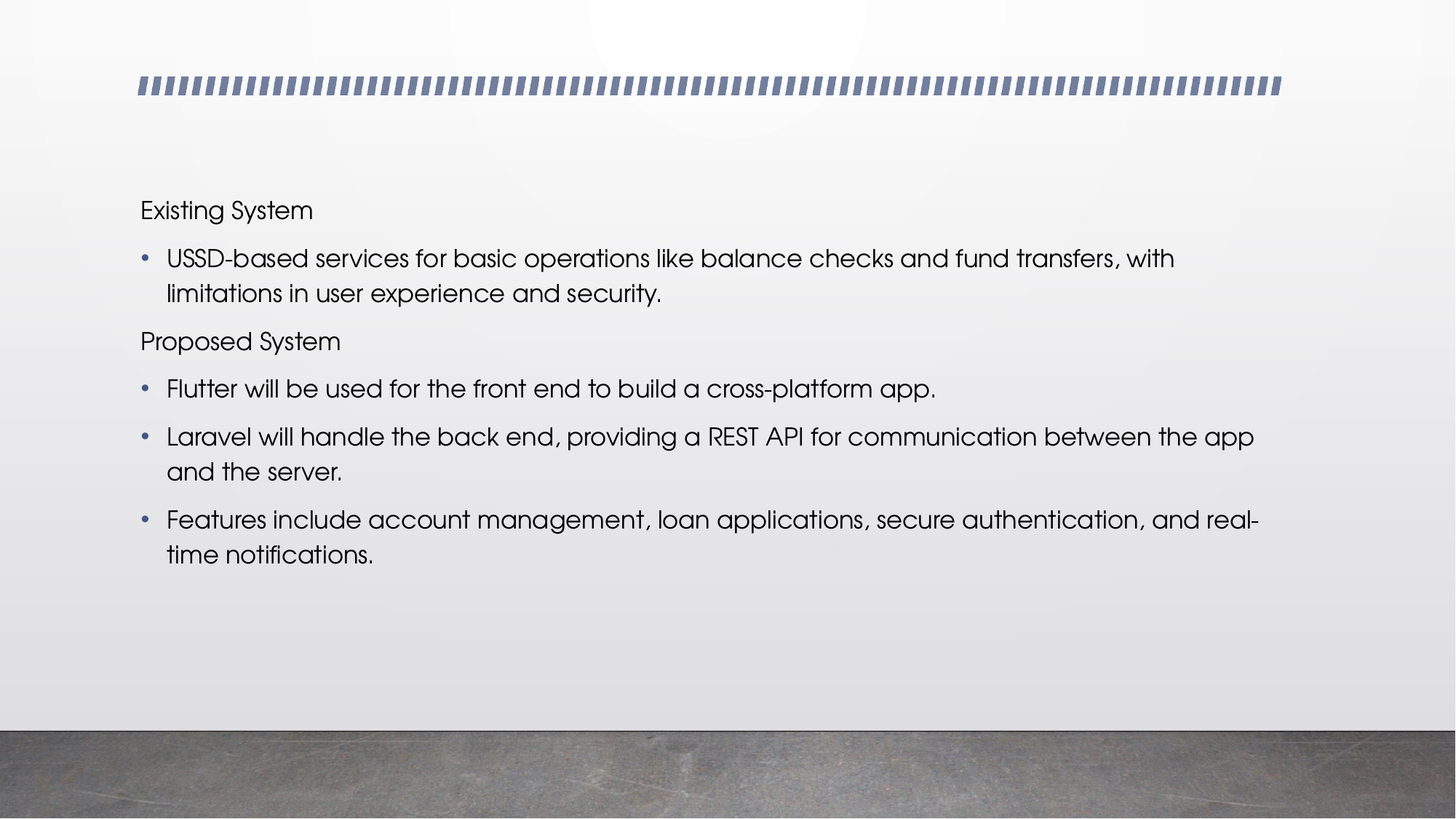

Existing System
USSD-based services for basic operations like balance checks and fund transfers, with limitations in user experience and security.
Proposed System
Flutter will be used for the front end to build a cross-platform app.
Laravel will handle the back end, providing a REST API for communication between the app and the server.
Features include account management, loan applications, secure authentication, and real-time notifications.